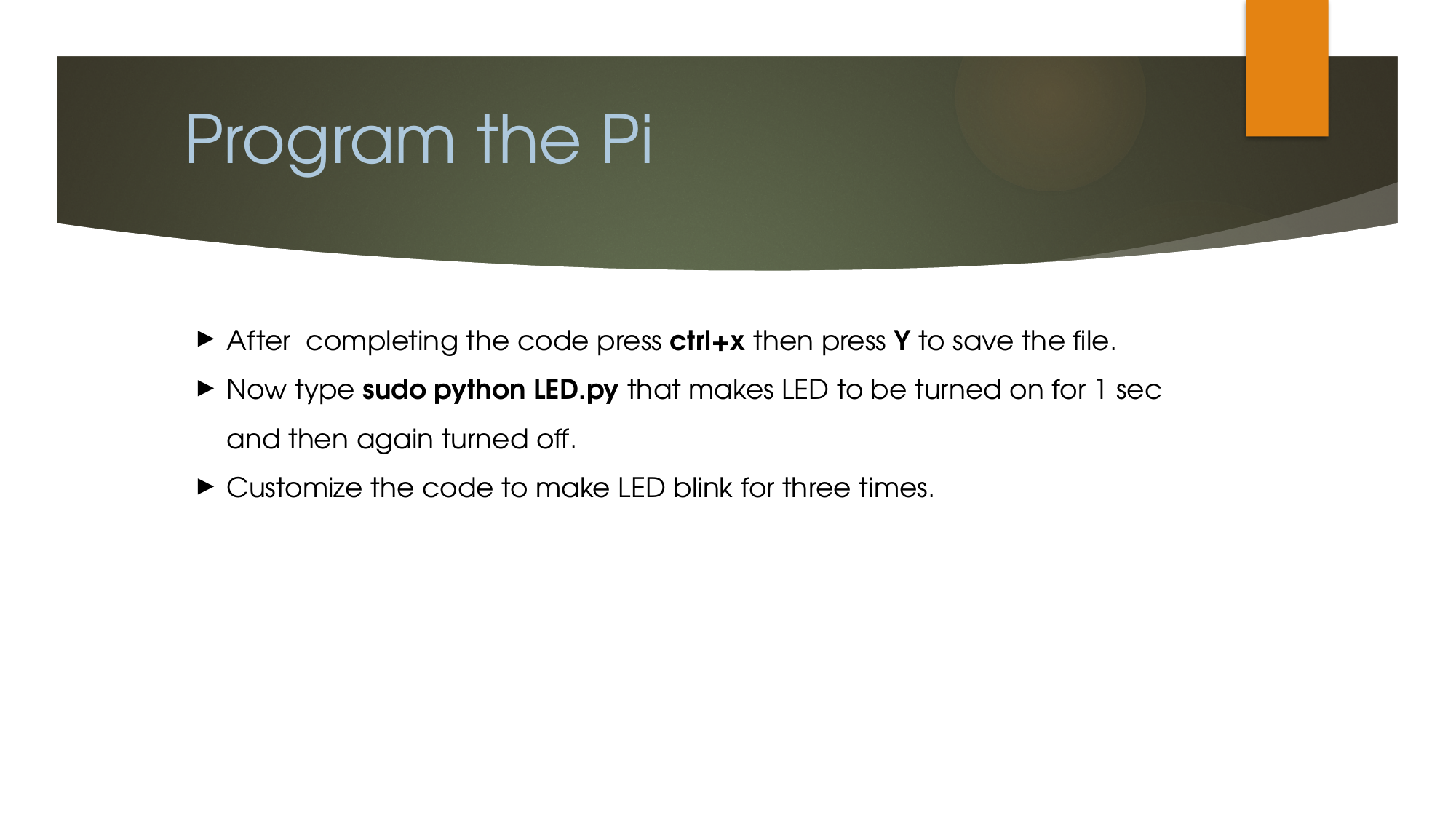

Program the Pi
After  completing the code press ctrl+x then press Y to save the file.
Now type sudo python LED.py that makes LED to be turned on for 1 sec and then again turned off.
Customize the code to make LED blink for three times.